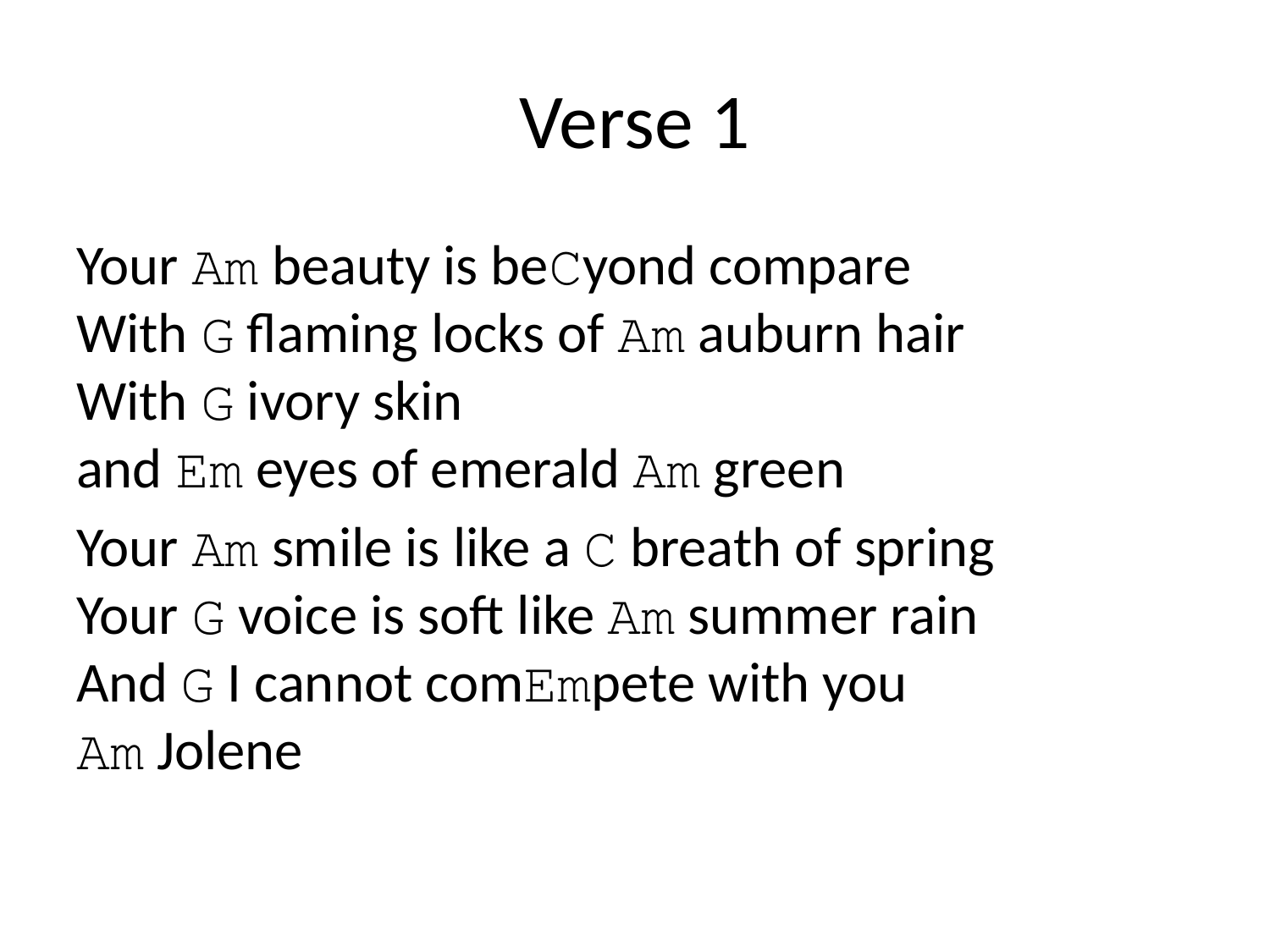

# Verse 1
Your Am beauty is beCyond compare
With G flaming locks of Am auburn hair
With G ivory skin
and Em eyes of emerald Am green
Your Am smile is like a C breath of spring
Your G voice is soft like Am summer rain
And G I cannot comEmpete with you
Am Jolene